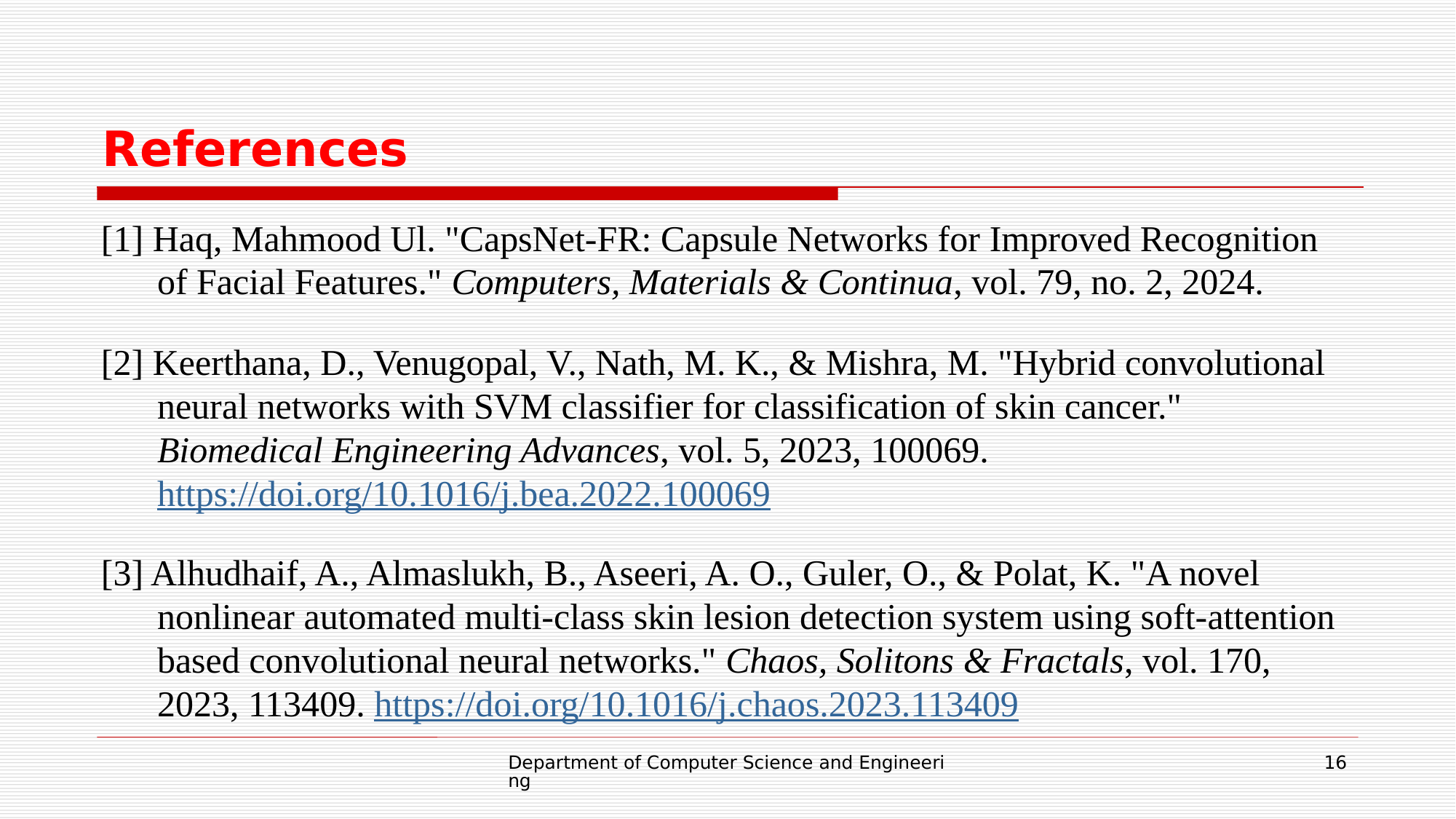

# References
[1] Haq, Mahmood Ul. "CapsNet-FR: Capsule Networks for Improved Recognition of Facial Features." Computers, Materials & Continua, vol. 79, no. 2, 2024.
[2] Keerthana, D., Venugopal, V., Nath, M. K., & Mishra, M. "Hybrid convolutional neural networks with SVM classifier for classification of skin cancer." Biomedical Engineering Advances, vol. 5, 2023, 100069. https://doi.org/10.1016/j.bea.2022.100069
[3] Alhudhaif, A., Almaslukh, B., Aseeri, A. O., Guler, O., & Polat, K. "A novel nonlinear automated multi-class skin lesion detection system using soft-attention based convolutional neural networks." Chaos, Solitons & Fractals, vol. 170, 2023, 113409. https://doi.org/10.1016/j.chaos.2023.113409
Department of Computer Science and Engineering
16